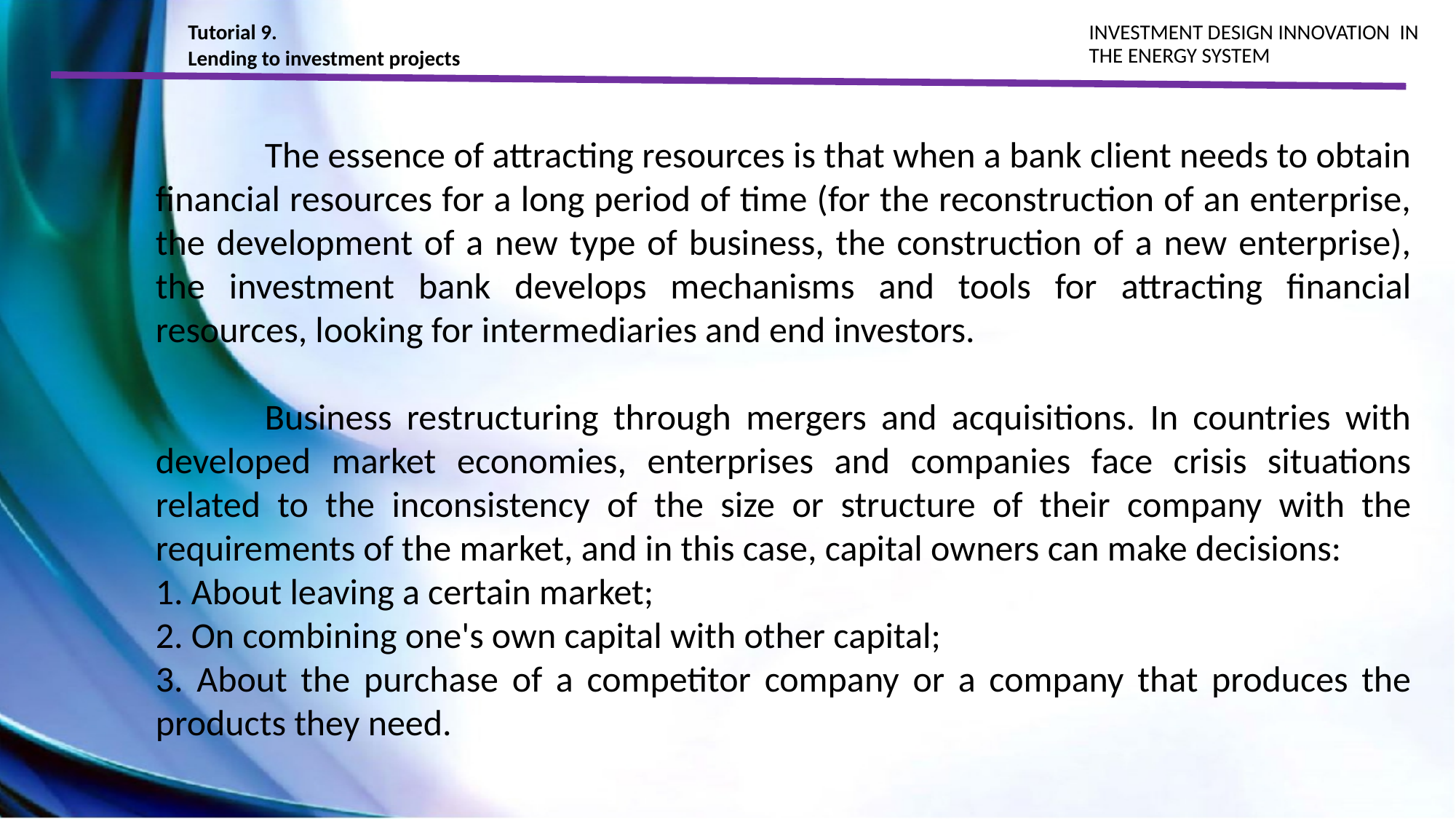

Tutorial 9.
Lending to investment projects
INVESTMENT DESIGN INNOVATION  IN
THE ENERGY SYSTEM
	The essence of attracting resources is that when a bank client needs to obtain financial resources for a long period of time (for the reconstruction of an enterprise, the development of a new type of business, the construction of a new enterprise), the investment bank develops mechanisms and tools for attracting financial resources, looking for intermediaries and end investors.

	Business restructuring through mergers and acquisitions. In countries with developed market economies, enterprises and companies face crisis situations related to the inconsistency of the size or structure of their company with the requirements of the market, and in this case, capital owners can make decisions:
1. About leaving a certain market;
2. On combining one's own capital with other capital;
3. About the purchase of a competitor company or a company that produces the products they need.